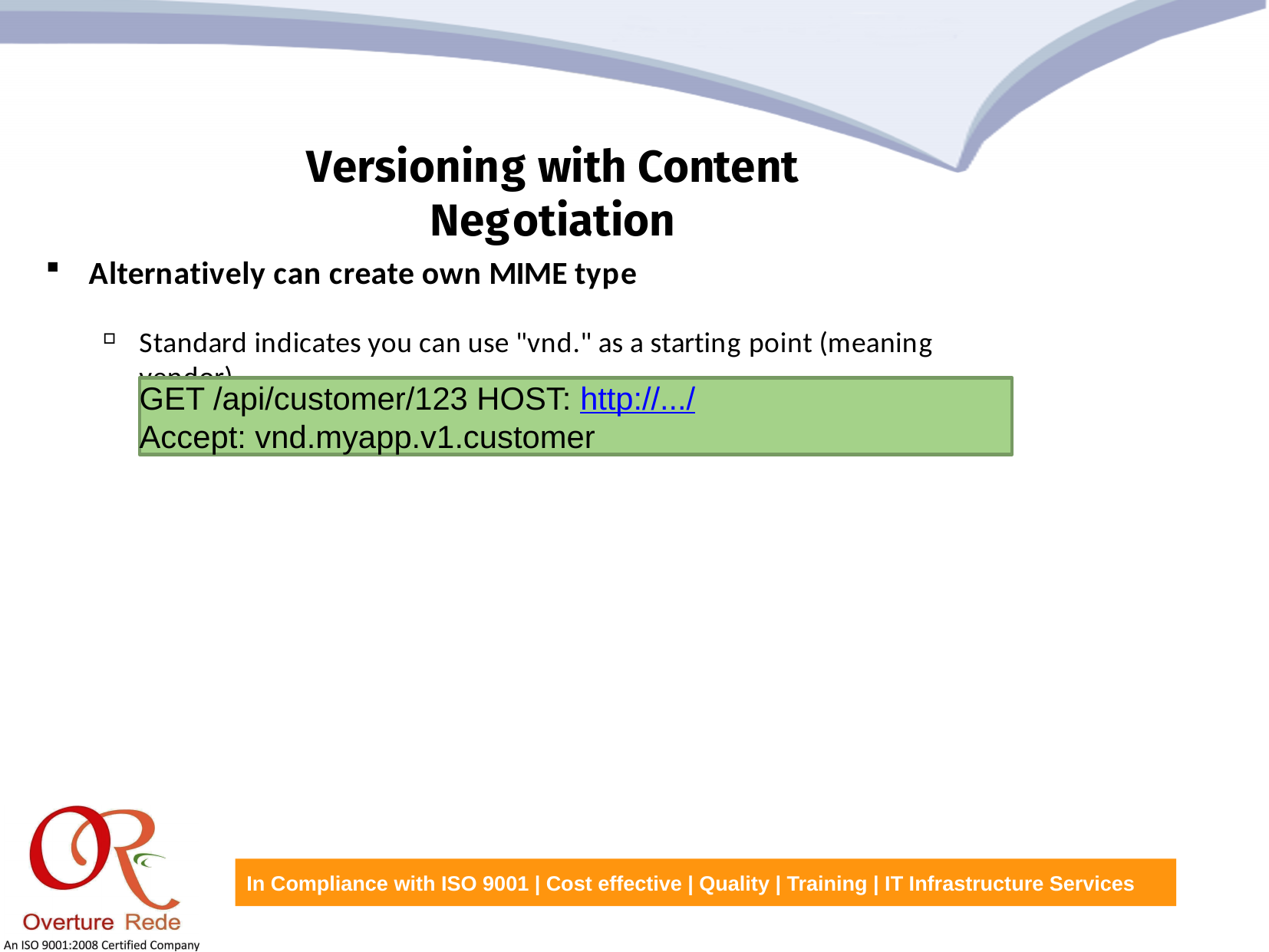

Versioning with Content Negotiation
Alternatively can create own MIME type

Standard indicates you can use "vnd." as a starting point (meaning vendor)
GET /api/customer/123 HOST: http://.../
Accept: vnd.myapp.v1.customer